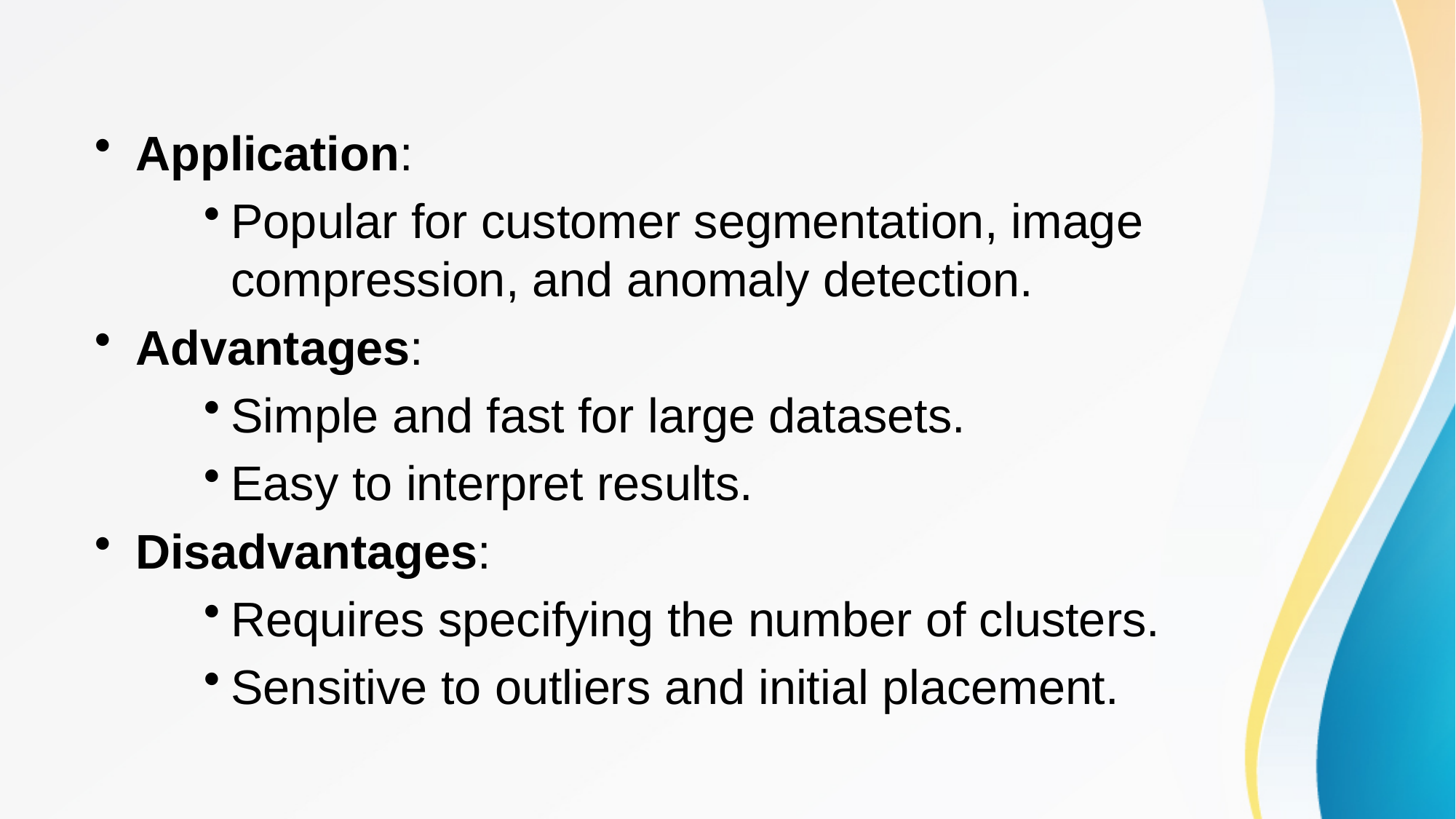

Application:
Popular for customer segmentation, image compression, and anomaly detection.
Advantages:
Simple and fast for large datasets.
Easy to interpret results.
Disadvantages:
Requires specifying the number of clusters.
Sensitive to outliers and initial placement.